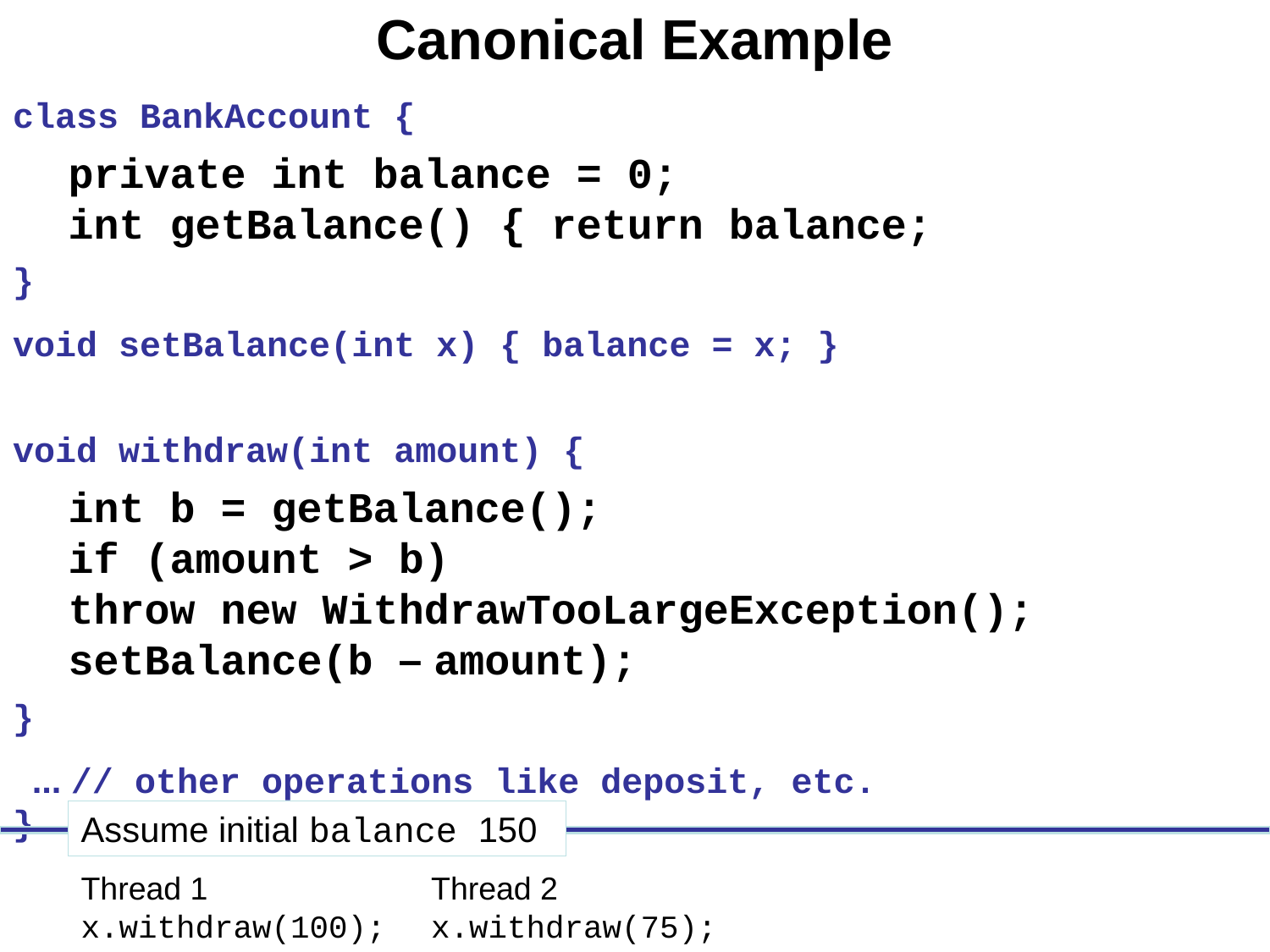

# Canonical Example
class BankAccount {
private int balance = 0;
int getBalance() { return balance;
}
void setBalance(int x) { balance = x; }
void withdraw(int amount) {
int b = getBalance();
if (amount > b)
throw new WithdrawTooLargeException();
setBalance(b – amount);
}
  ... // other operations like deposit, etc.
}
Assume initial balance 150

Thread 1
x.withdraw(100);
Thread 2
x.withdraw(75);